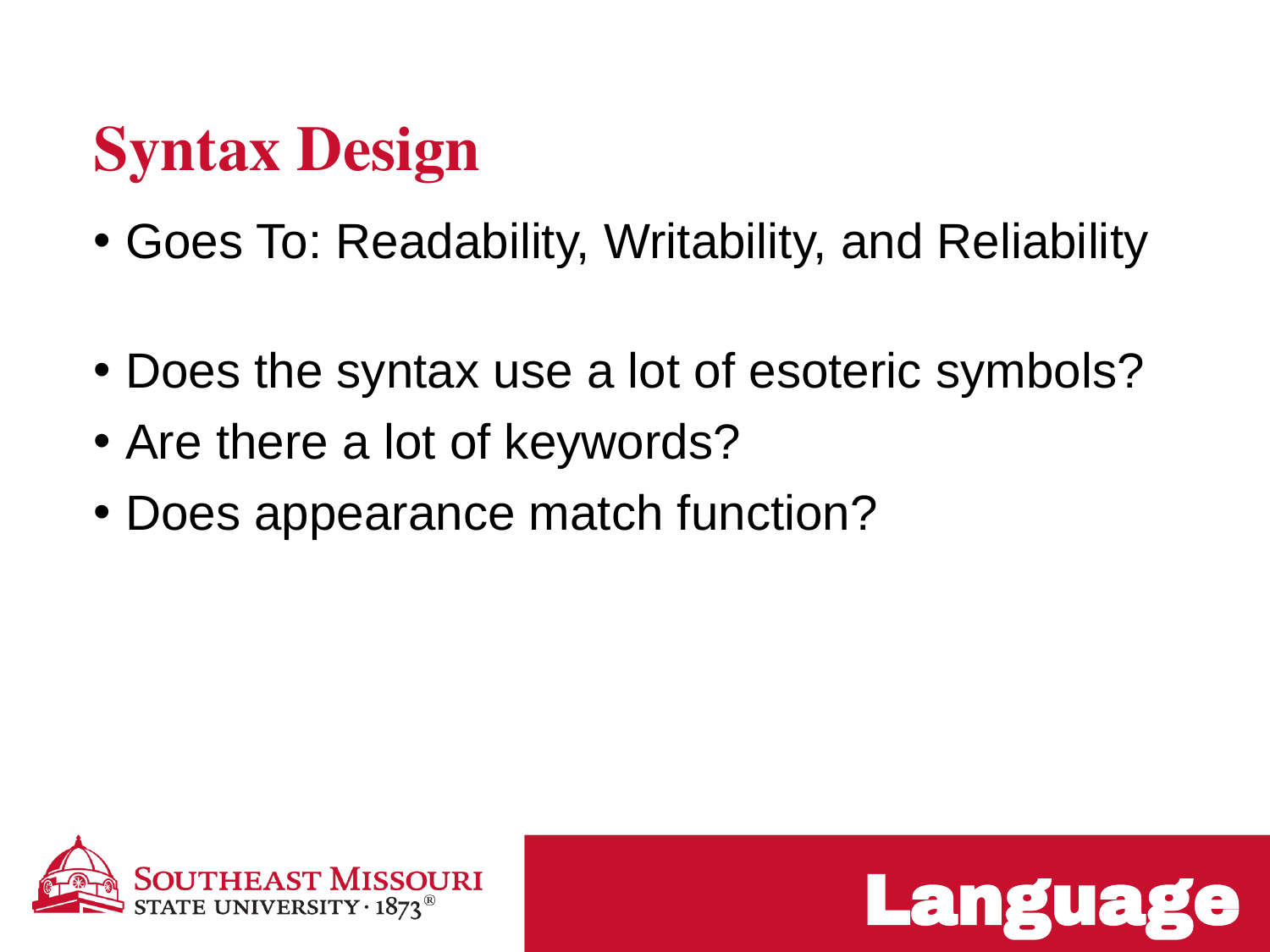

Syntax Design
Goes To: Readability, Writability, and Reliability
Does the syntax use a lot of esoteric symbols?
Are there a lot of keywords?
Does appearance match function?

Language